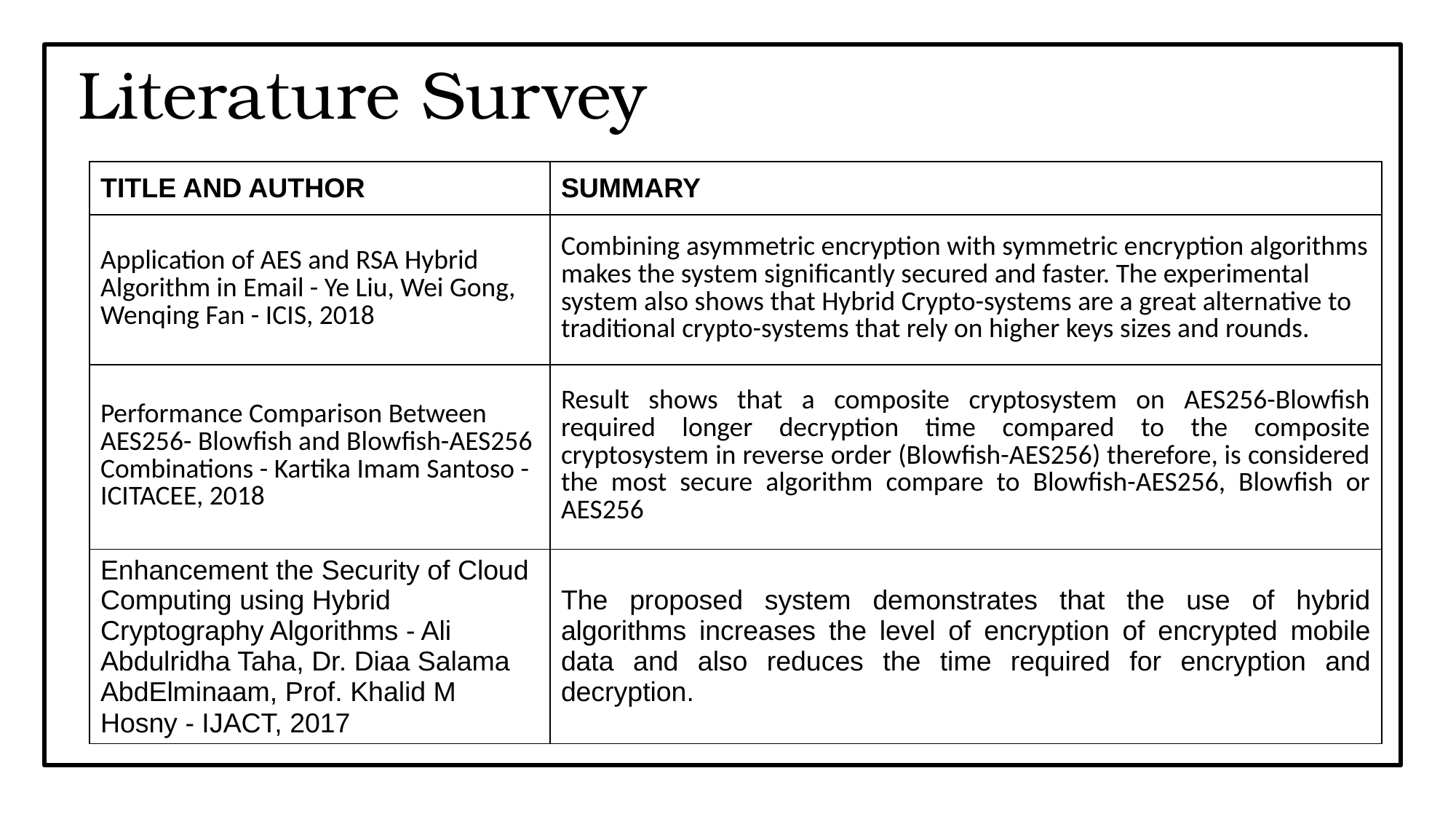

# Literature Survey

| TITLE AND AUTHOR | SUMMARY |
| --- | --- |
| Application of AES and RSA Hybrid Algorithm in Email - Ye Liu, Wei Gong, Wenqing Fan - ICIS, 2018 | Combining asymmetric encryption with symmetric encryption algorithms makes the system significantly secured and faster. The experimental system also shows that Hybrid Crypto-systems are a great alternative to traditional crypto-systems that rely on higher keys sizes and rounds. |
| Performance Comparison Between AES256- Blowfish and Blowfish-AES256 Combinations - Kartika Imam Santoso - ICITACEE, 2018 | Result shows that a composite cryptosystem on AES256-Blowfish required longer decryption time compared to the composite cryptosystem in reverse order (Blowfish-AES256) therefore, is considered the most secure algorithm compare to Blowfish-AES256, Blowfish or AES256 |
| Enhancement the Security of Cloud Computing using Hybrid Cryptography Algorithms - Ali Abdulridha Taha, Dr. Diaa Salama AbdElminaam, Prof. Khalid M Hosny - IJACT, 2017 | The proposed system demonstrates that the use of hybrid algorithms increases the level of encryption of encrypted mobile data and also reduces the time required for encryption and decryption. |